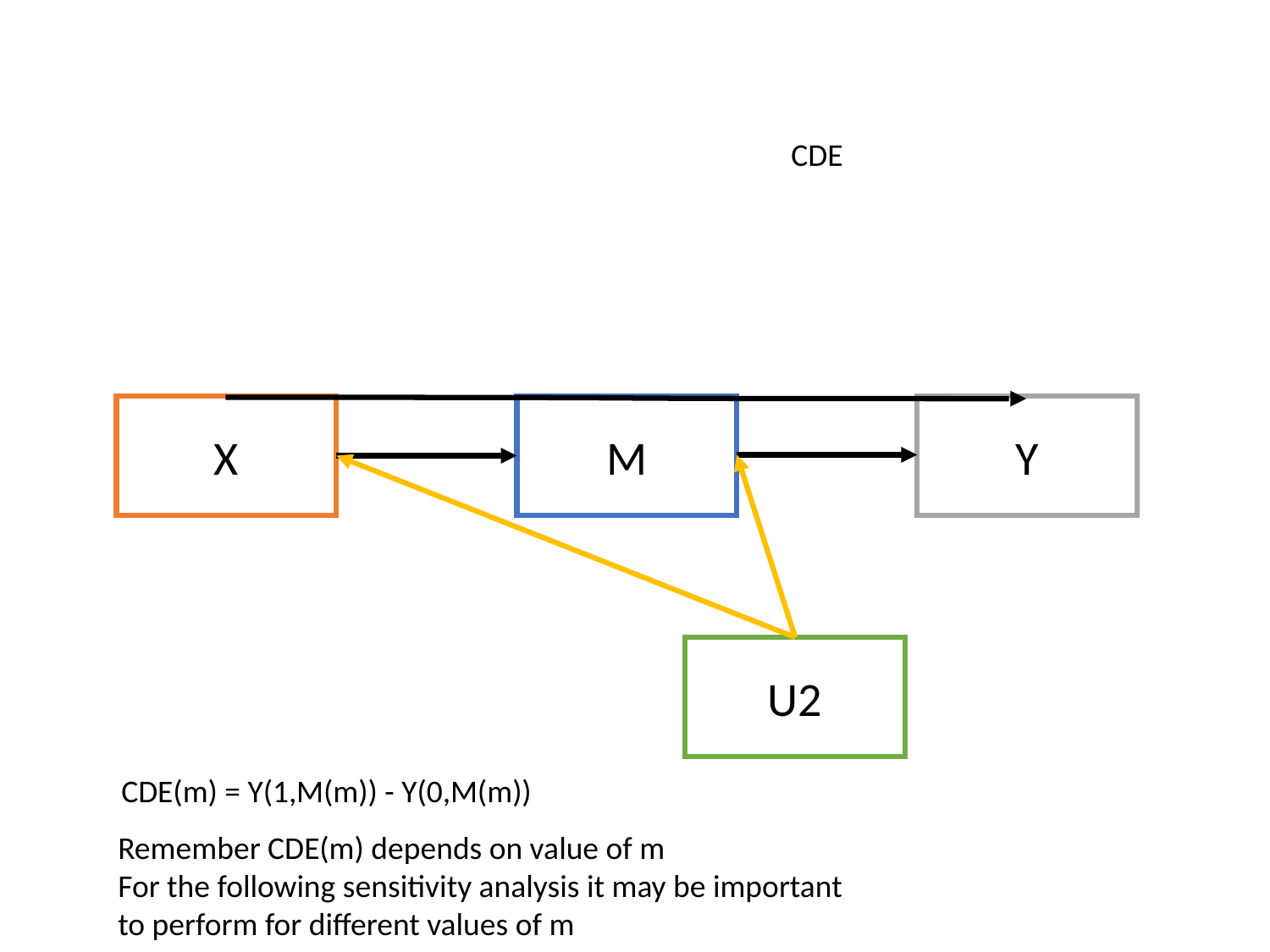

CDE
X
M
Y
U2
CDE(m) = Y(1,M(m)) - Y(0,M(m))
Remember CDE(m) depends on value of m
For the following sensitivity analysis it may be important to perform for different values of m